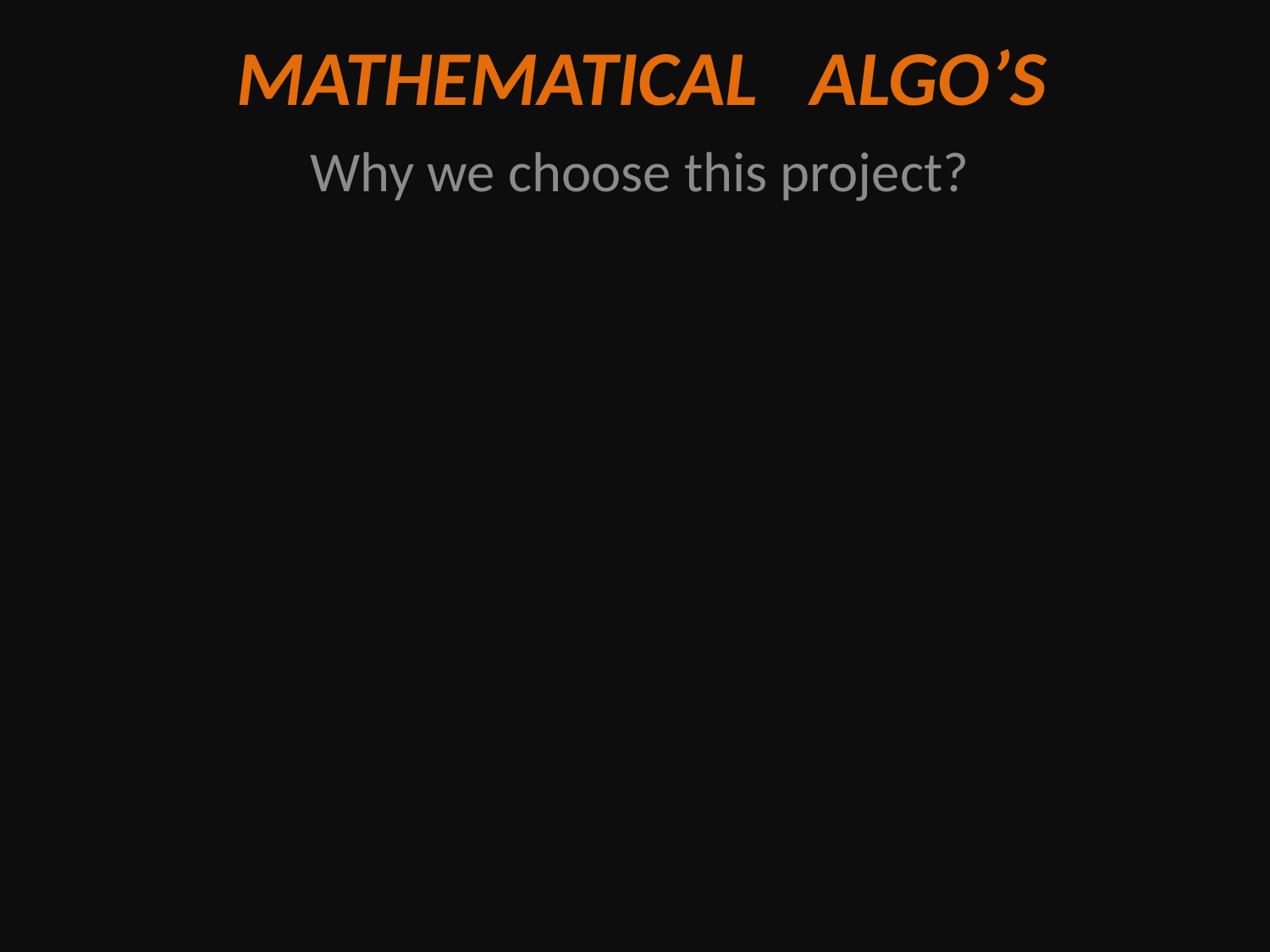

# MATHEMATICAL   ALGO’S
Why we choose this project?

3